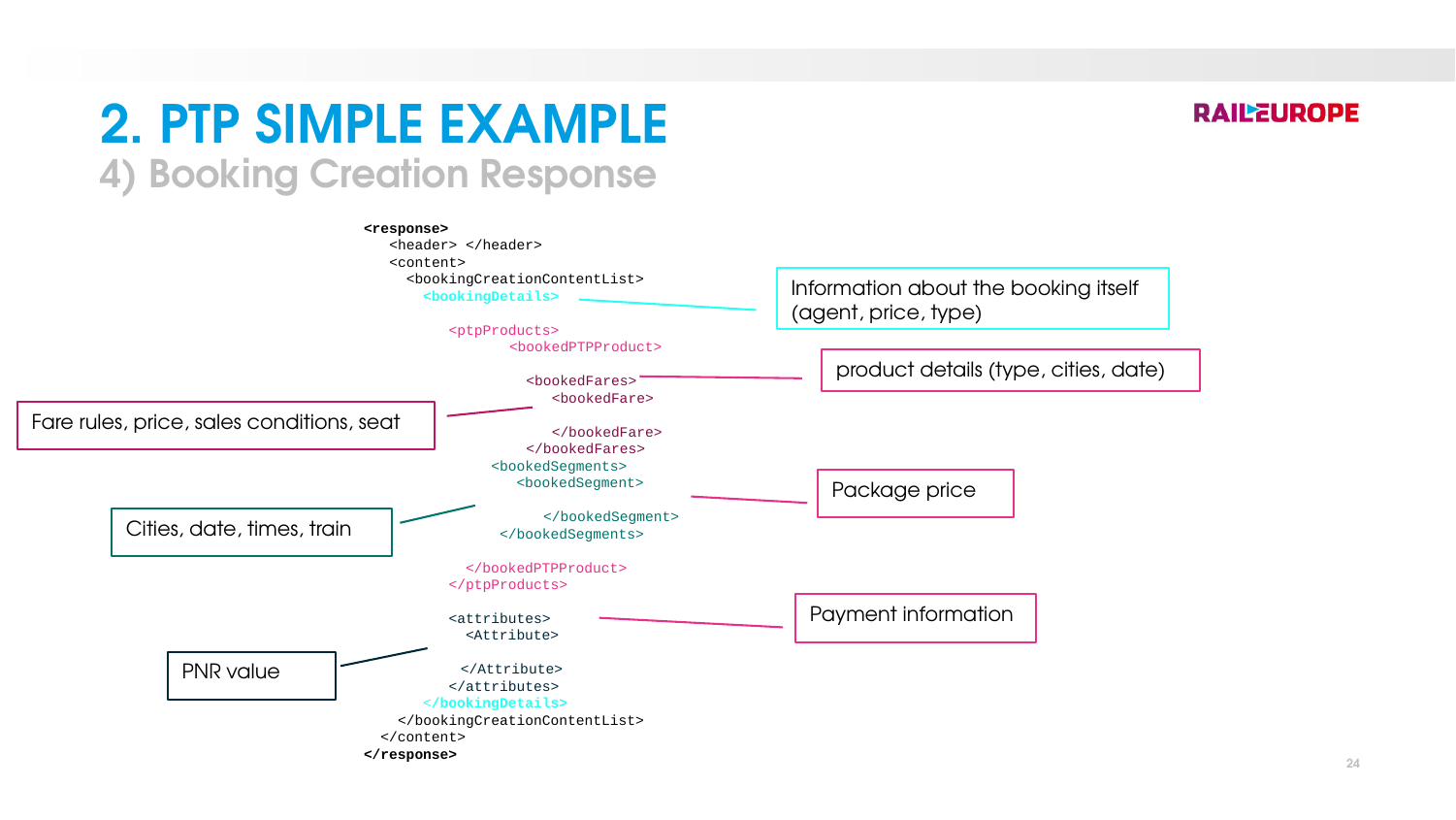

2. PTP Simple Example
4) Booking Creation Response
<response>
   <header> </header>
   <content>
     <bookingCreationContentList>
       <bookingDetails>

          <ptpProducts>
	<bookedPTPProduct>

	  <bookedFares>
	     <bookedFare>

	     </bookedFare>
	  </bookedFares>
               <bookedSegments>
                  <bookedSegment>

	    </bookedSegment>
                </bookedSegments>

            </bookedPTPProduct>
          </ptpProducts>

          <attributes>
            <Attribute>

                         </Attribute>
          </attributes>
       </bookingDetails>
    </bookingCreationContentList>
  </content>
</response>
Information about the booking itself (agent, price, type)
product details (type, cities, date)
Fare rules, price, sales conditions, seat

Package price
Cities, date, times, train

Payment information
PNR value

24